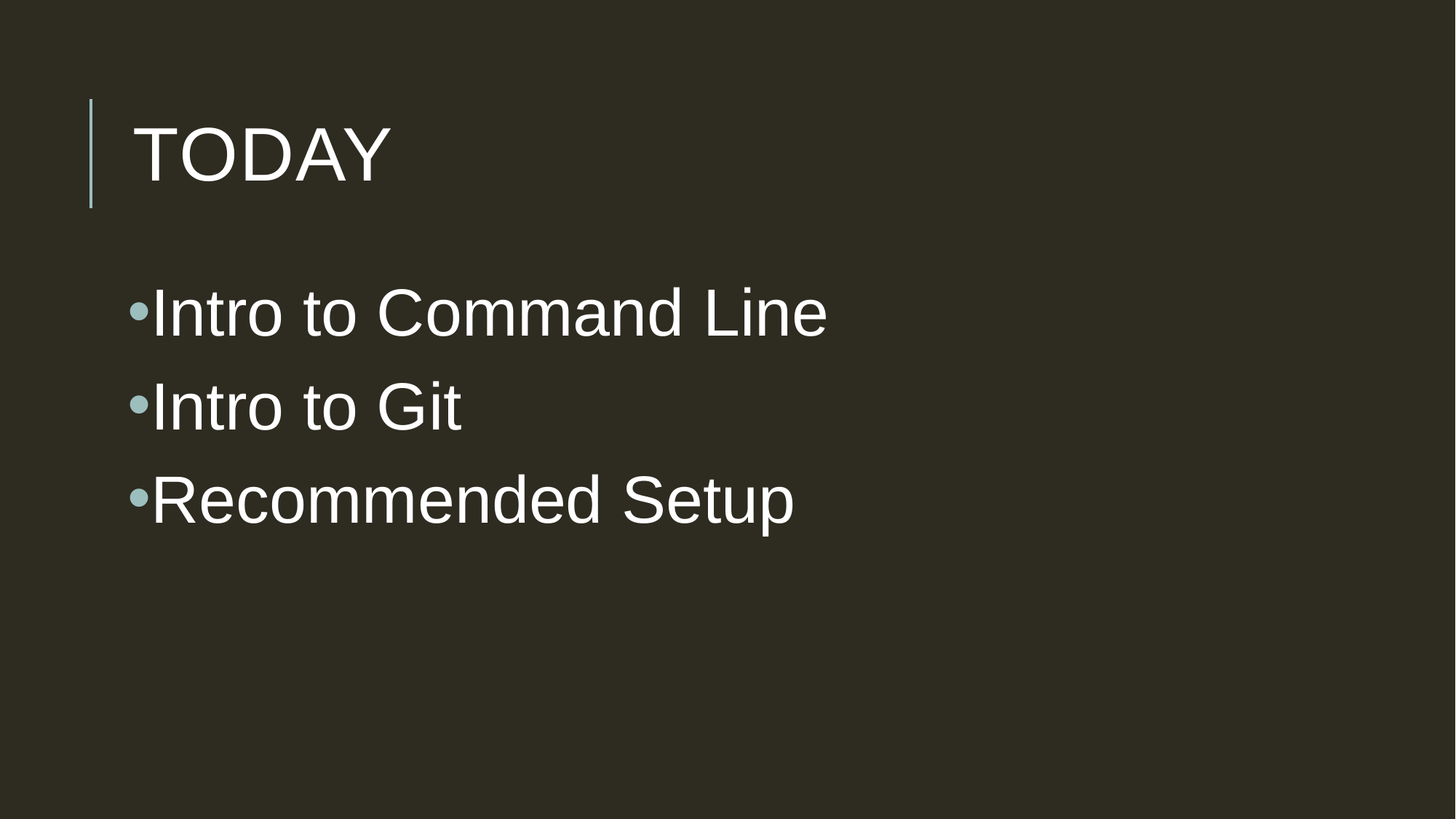

# Today
Intro to Command Line
Intro to Git
Recommended Setup